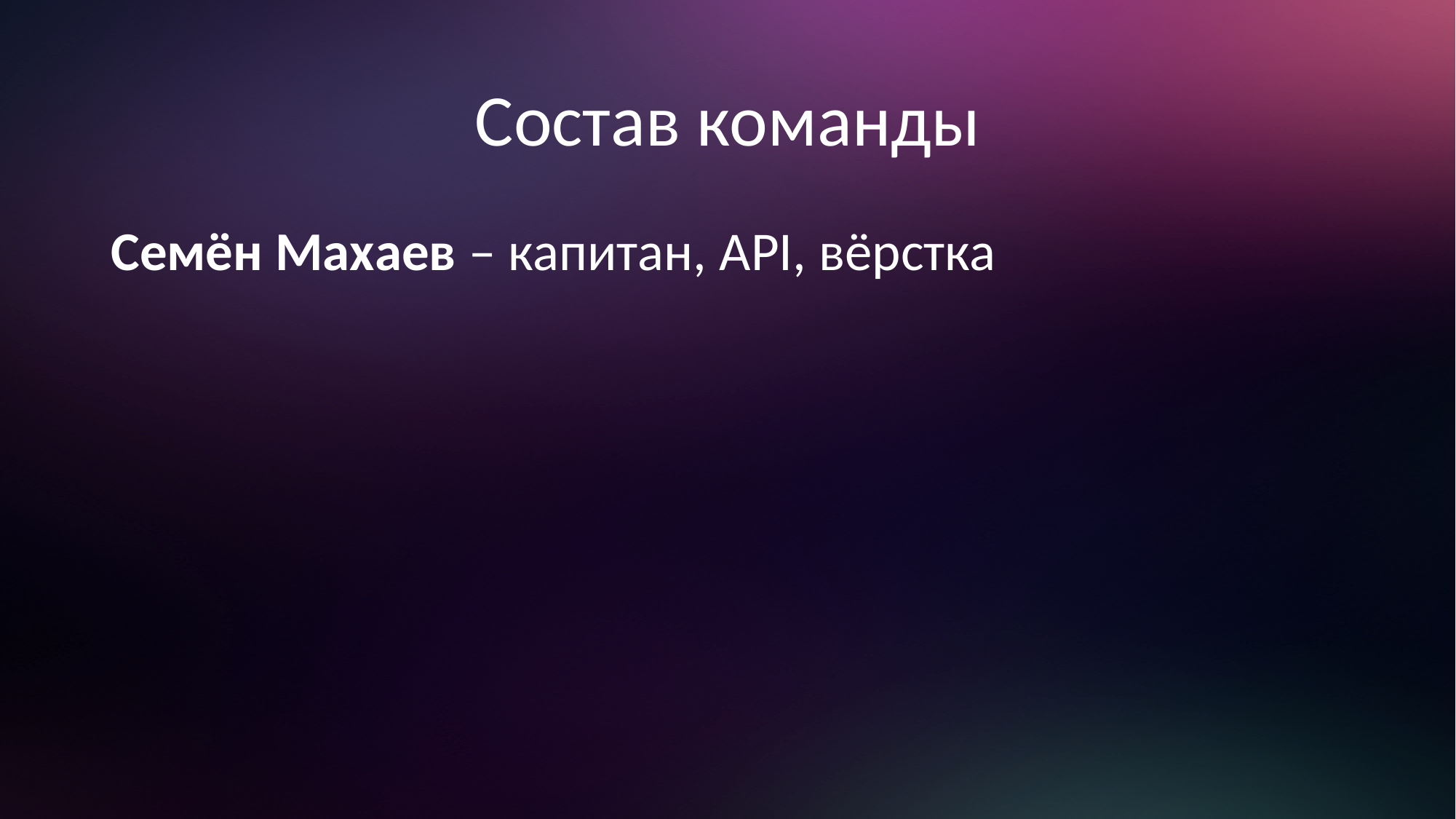

# Состав команды
Семён Махаев – капитан, API, вёрстка